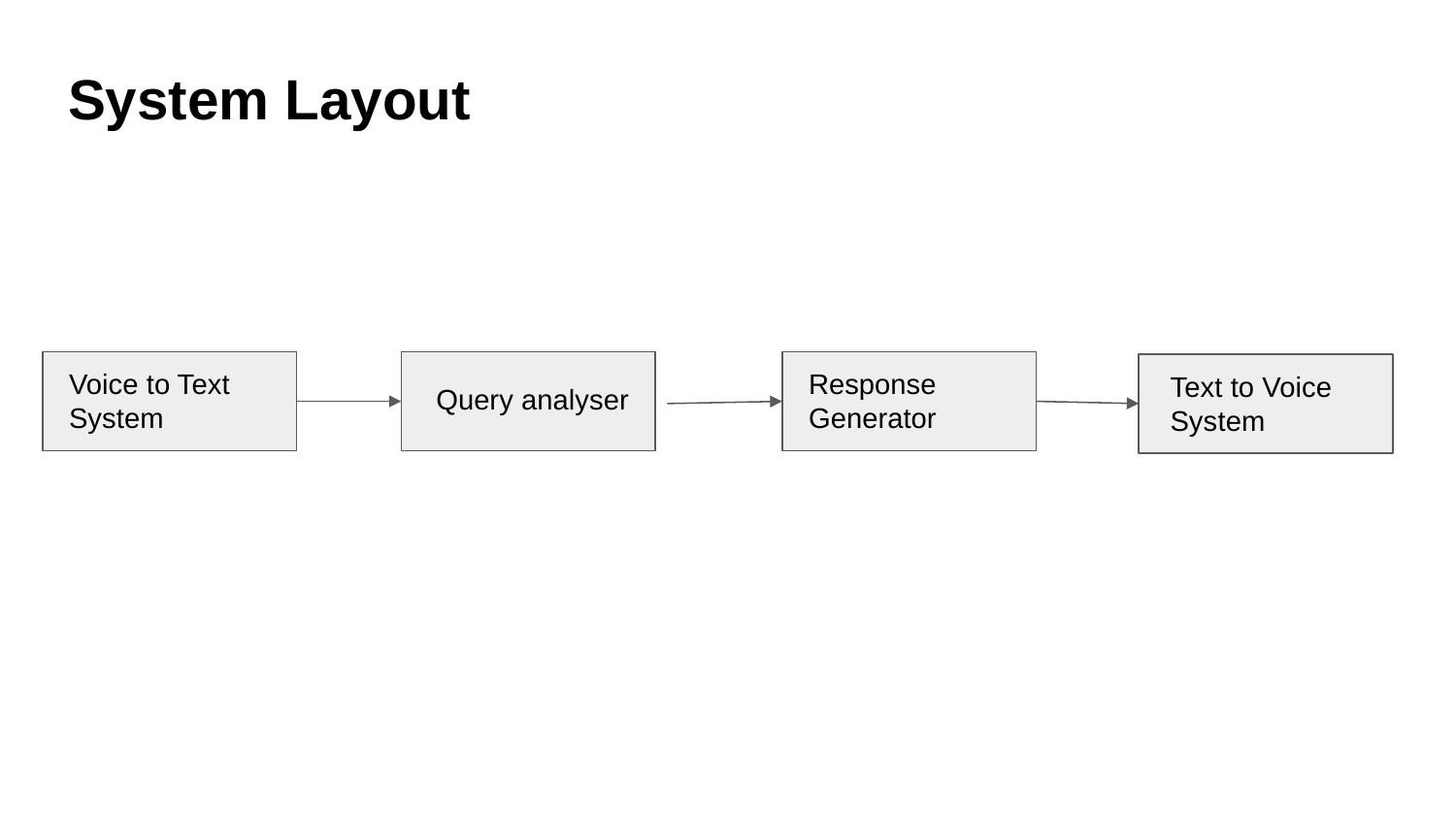

System Layout

Voice to Text System

Response Generator

Text to Voice System
Query analyser